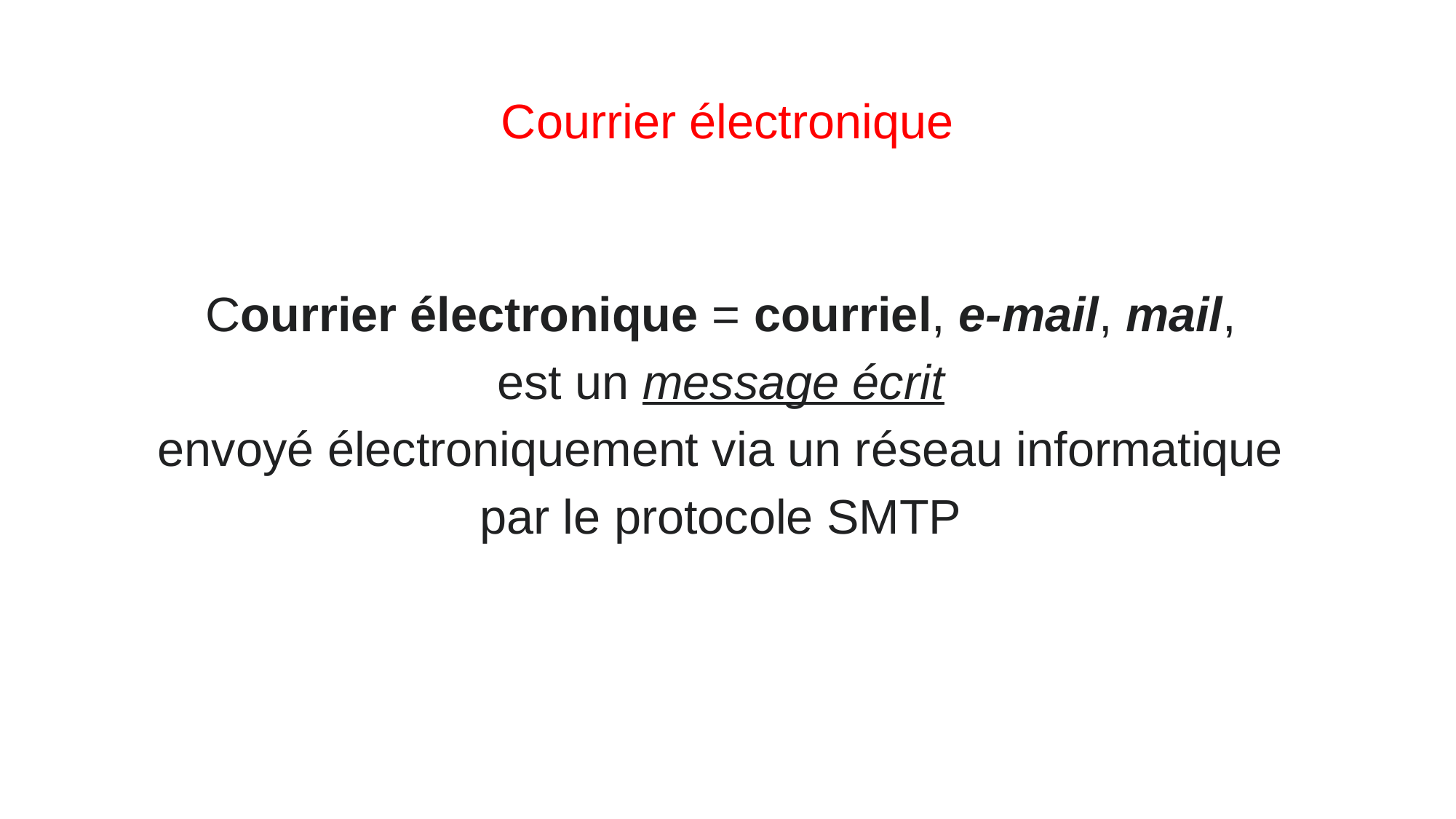

# Courrier électronique
Courrier électronique = courriel, e-mail, mail,
est un message écrit
envoyé électroniquement via un réseau informatique
par le protocole SMTP